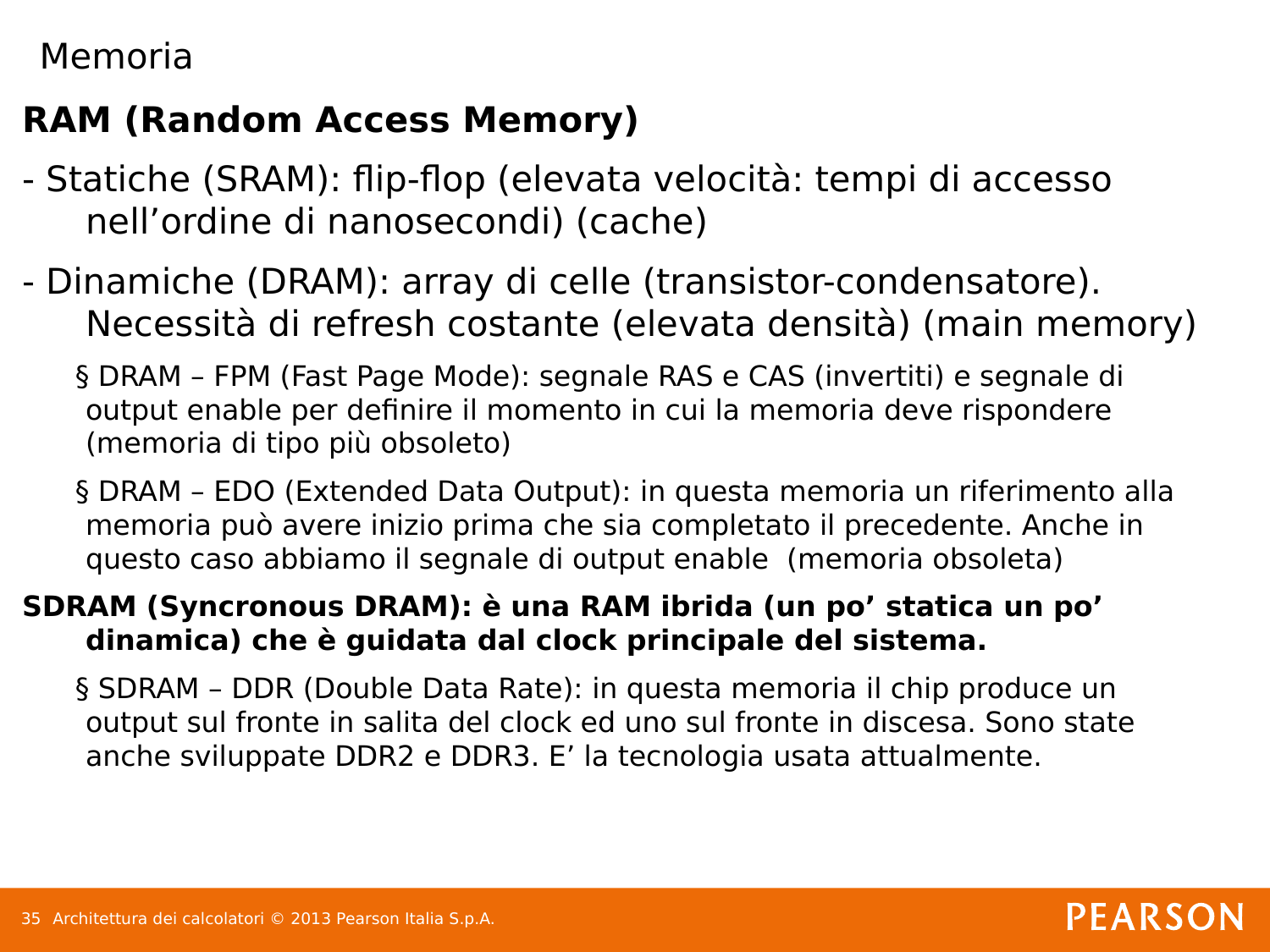

Memoria
RAM (Random Access Memory)
- Statiche (SRAM): flip-flop (elevata velocità: tempi di accesso nell’ordine di nanosecondi) (cache)
- Dinamiche (DRAM): array di celle (transistor-condensatore). Necessità di refresh costante (elevata densità) (main memory)
      § DRAM – FPM (Fast Page Mode): segnale RAS e CAS (invertiti) e segnale di output enable per definire il momento in cui la memoria deve rispondere (memoria di tipo più obsoleto)
      § DRAM – EDO (Extended Data Output): in questa memoria un riferimento alla memoria può avere inizio prima che sia completato il precedente. Anche in questo caso abbiamo il segnale di output enable  (memoria obsoleta)
SDRAM (Syncronous DRAM): è una RAM ibrida (un po’ statica un po’ dinamica) che è guidata dal clock principale del sistema.
      § SDRAM – DDR (Double Data Rate): in questa memoria il chip produce un output sul fronte in salita del clock ed uno sul fronte in discesa. Sono state anche sviluppate DDR2 e DDR3. E’ la tecnologia usata attualmente.

35
Architettura dei calcolatori © 2013 Pearson Italia S.p.A.